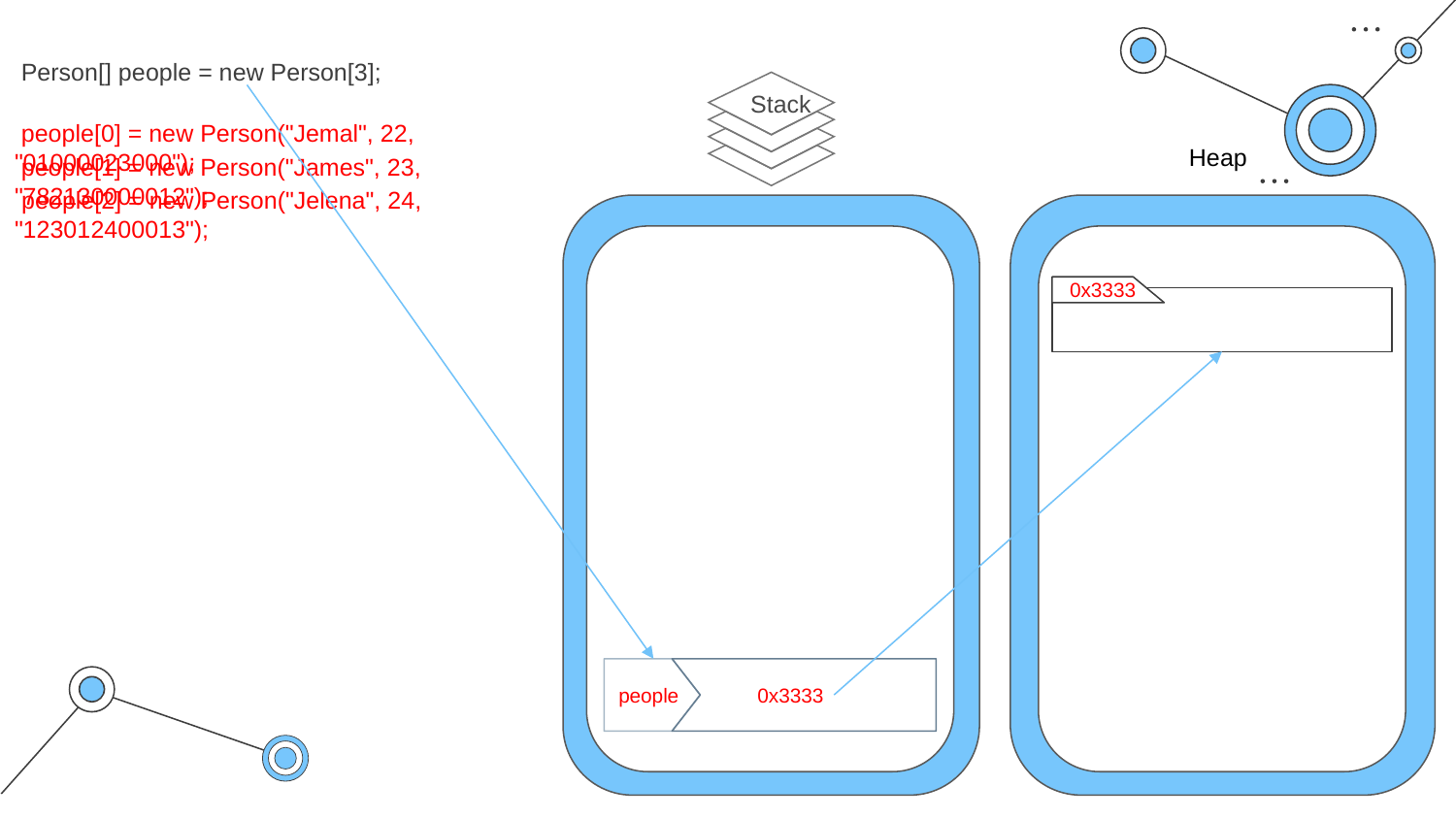

Person[] people = new Person[3];
    Stack

 people[0] = new Person("Jemal", 22, "01000023000");
Heap
 people[1] = new Person("James", 23, "782130000012");
 people[2] = new Person("Jelena", 24, "123012400013");

0x3333

people
0x3333